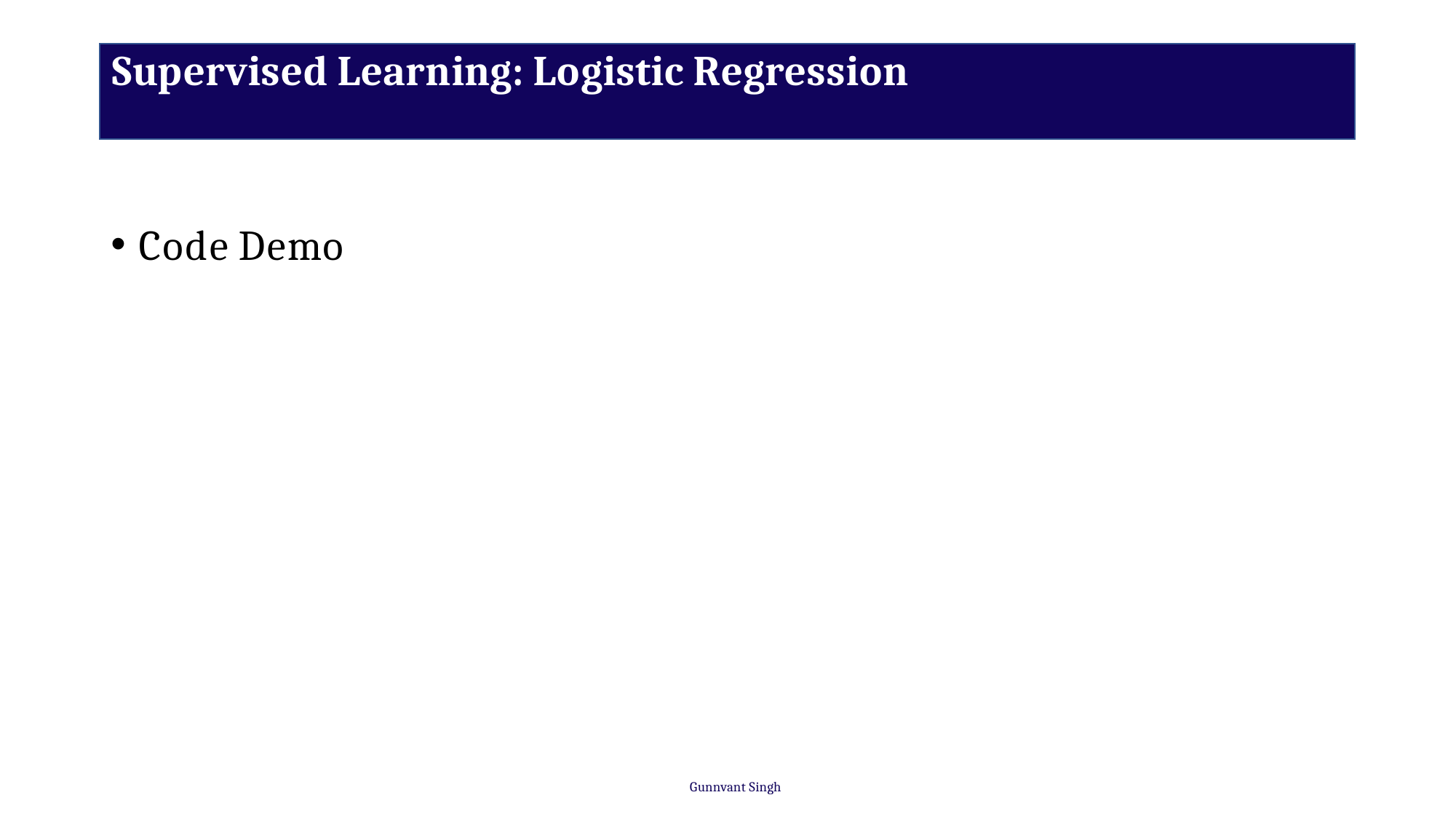

# Supervised Learning: Logistic Regression
Code Demo